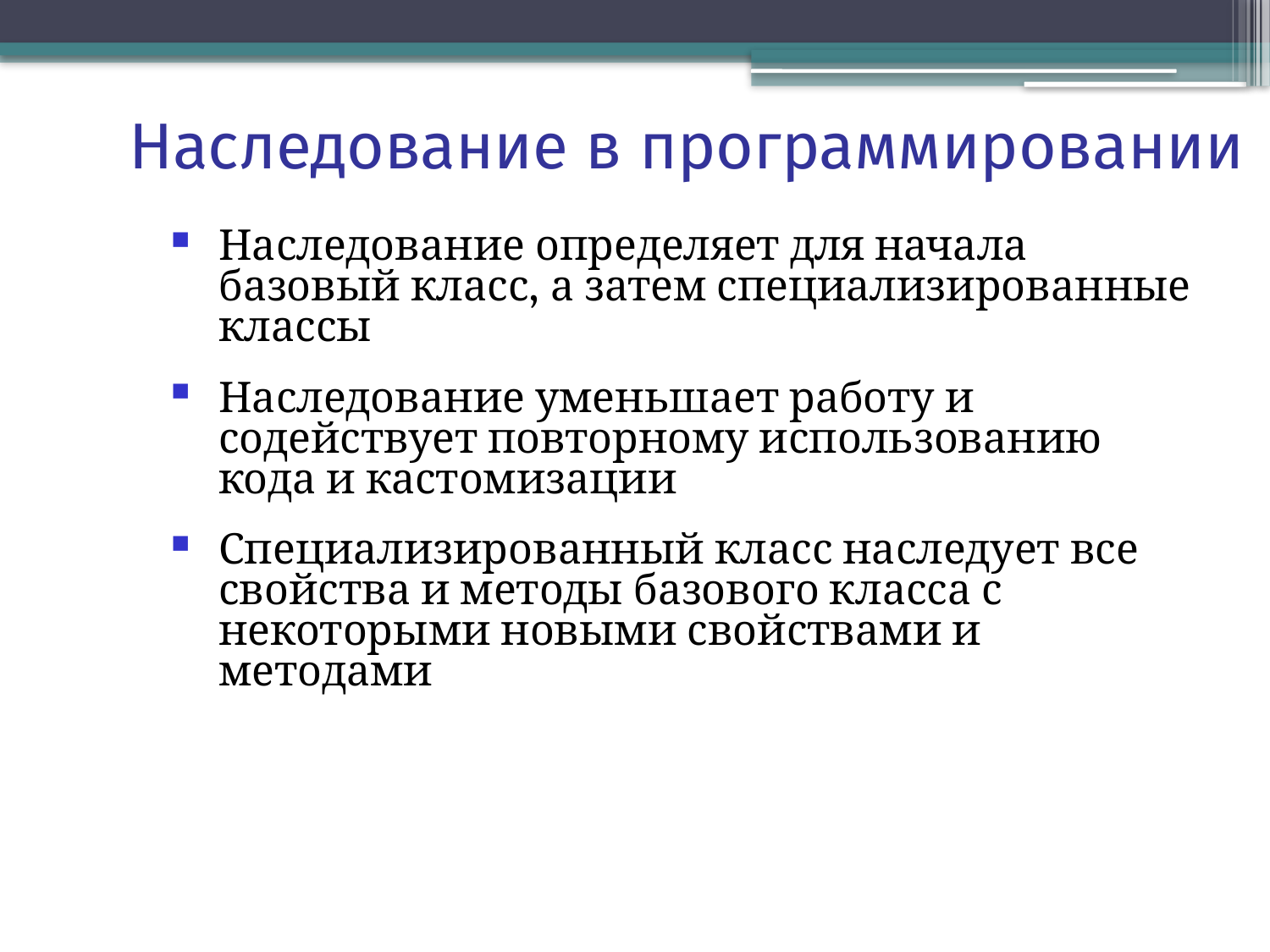

Наследование в программировании
Наследование определяет для начала базовый класс, а затем специализированные классы
Наследование уменьшает работу и содействует повторному использованию кода и кастомизации
Специализированный класс наследует все свойства и методы базового класса с некоторыми новыми свойствами и методами